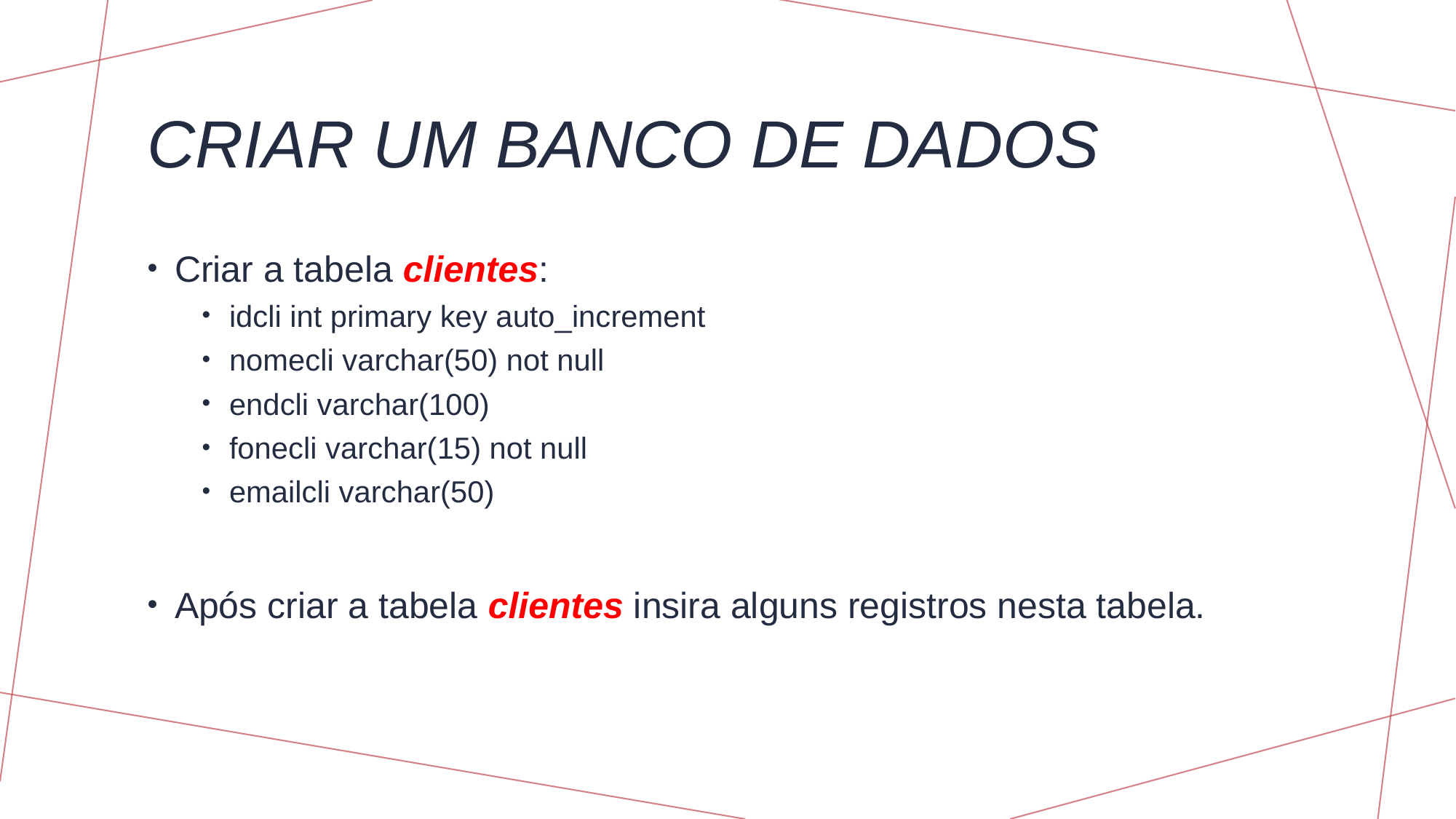

# Criar um banco de dados
Criar a tabela clientes:
idcli int primary key auto_increment
nomecli varchar(50) not null
endcli varchar(100)
fonecli varchar(15) not null
emailcli varchar(50)

Após criar a tabela clientes insira alguns registros nesta tabela.